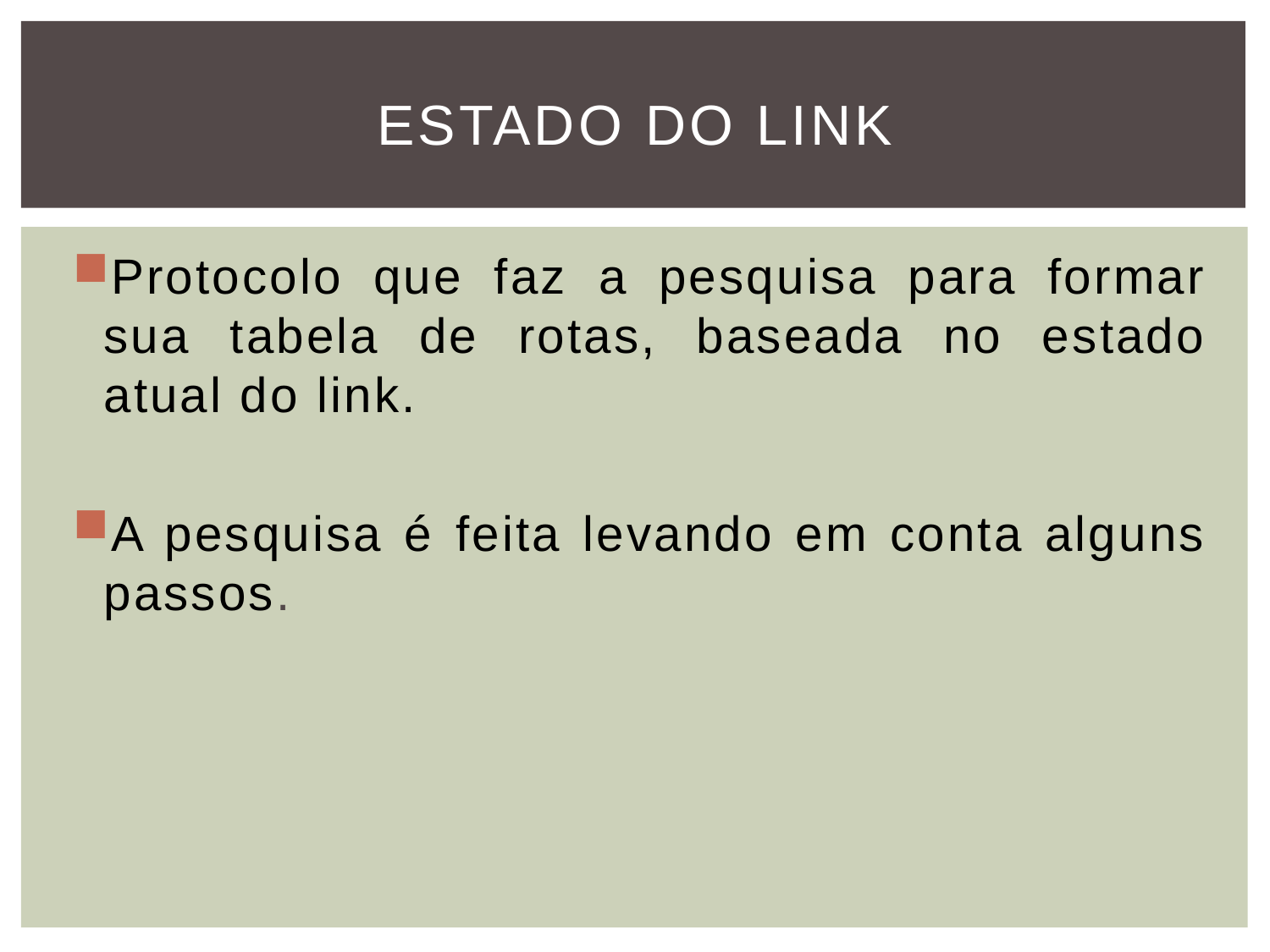

# ESTADO DO LINK
Protocolo que faz a pesquisa para formar sua tabela de rotas, baseada no estado atual do link.

A pesquisa é feita levando em conta alguns passos.